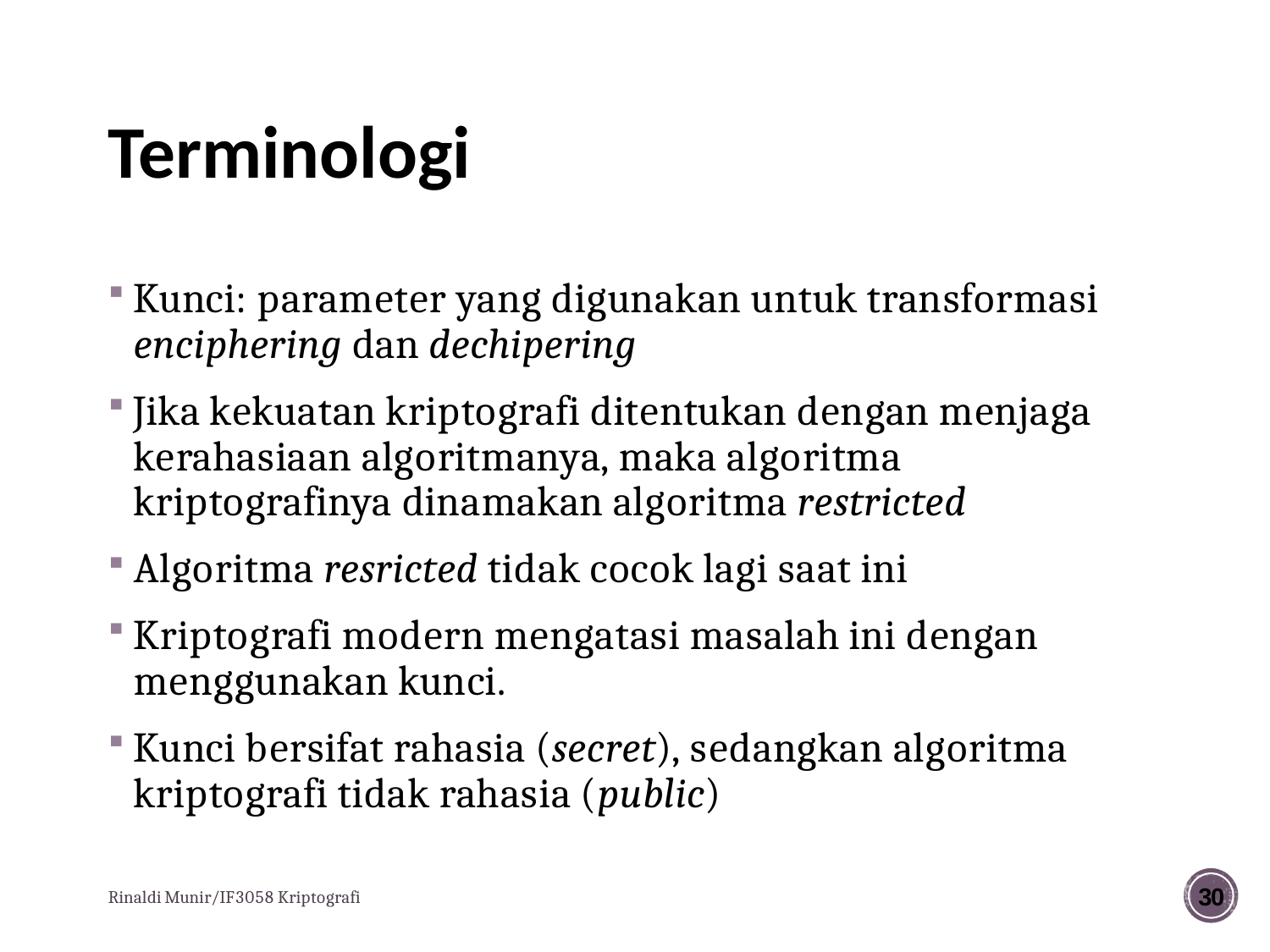

# Terminologi
Kunci: parameter yang digunakan untuk transformasi enciphering dan dechipering
Jika kekuatan kriptografi ditentukan dengan menjaga kerahasiaan algoritmanya, maka algoritma kriptografinya dinamakan algoritma restricted
Algoritma resricted tidak cocok lagi saat ini
Kriptografi modern mengatasi masalah ini dengan menggunakan kunci.
Kunci bersifat rahasia (secret), sedangkan algoritma kriptografi tidak rahasia (public)
Rinaldi Munir/IF3058 Kriptografi
30